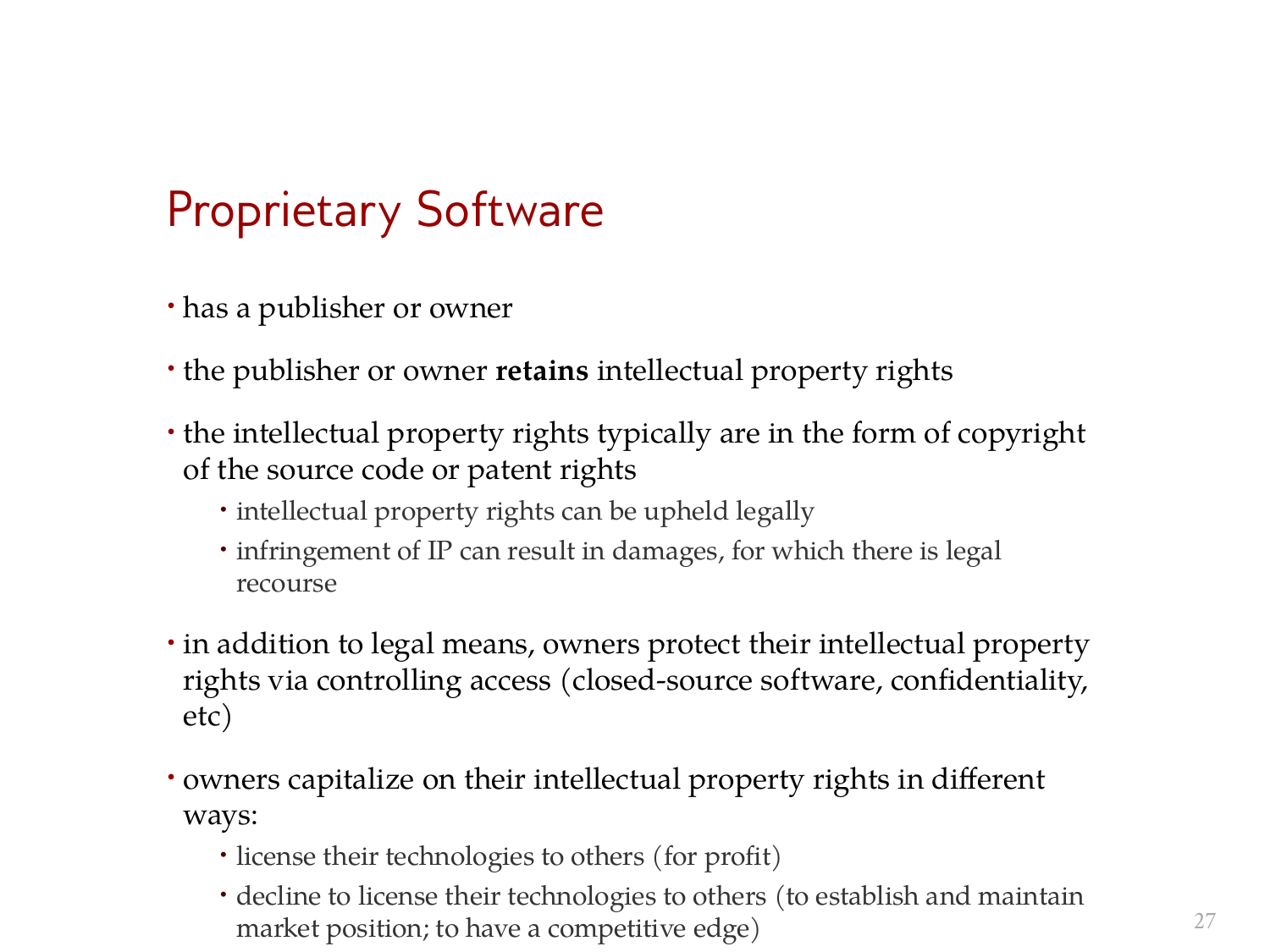

# Proprietary Software
has a publisher or owner
the publisher or owner retains intellectual property rights
the intellectual property rights typically are in the form of copyright of the source code or patent rights
intellectual property rights can be upheld legally
infringement of IP can result in damages, for which there is legal recourse
in addition to legal means, owners protect their intellectual property rights via controlling access (closed-source software, confidentiality, etc)
owners capitalize on their intellectual property rights in different ways:
license their technologies to others (for profit)
decline to license their technologies to others (to establish and maintain market position; to have a competitive edge)

27